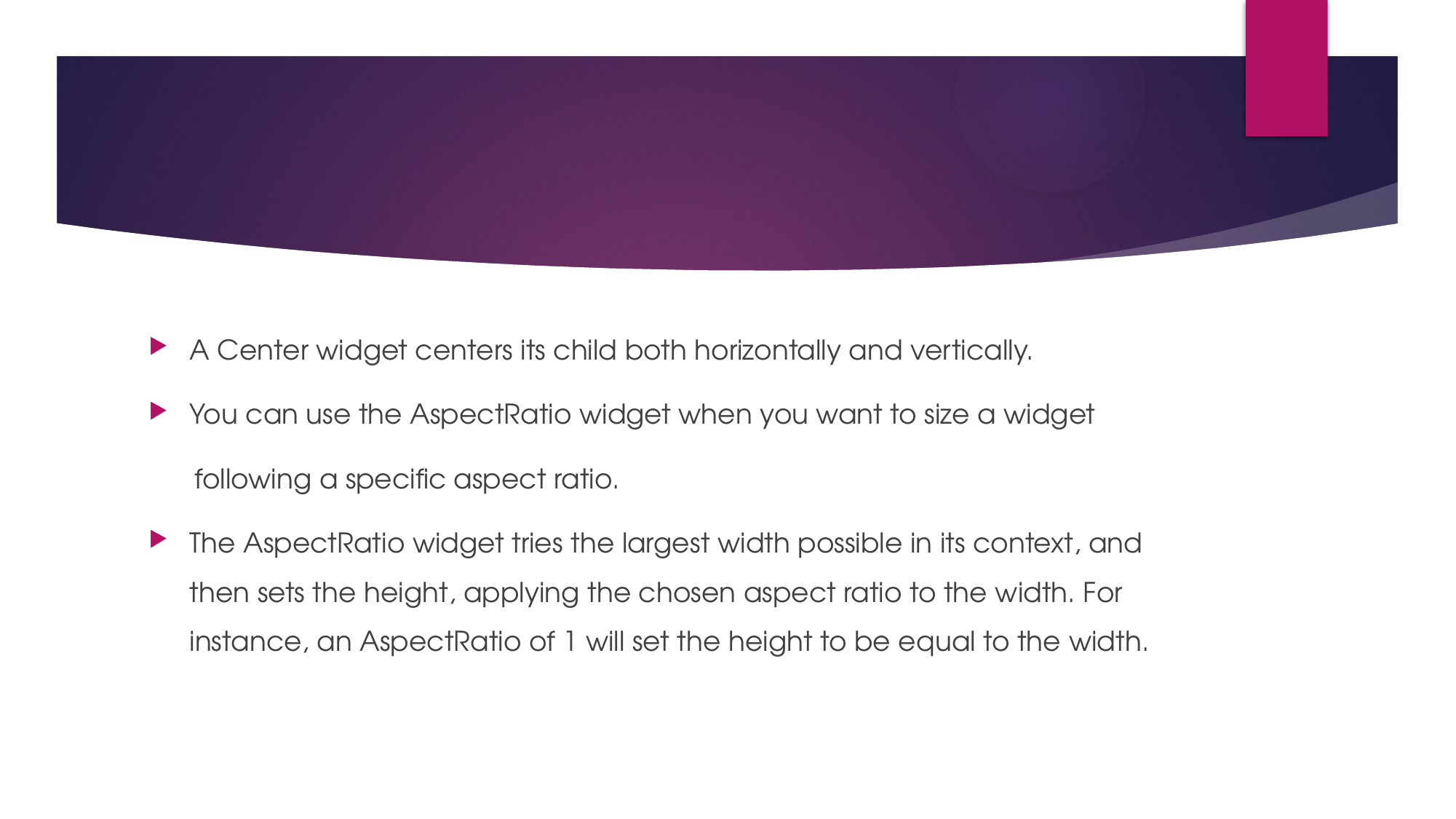

#
A Center widget centers its child both horizontally and vertically.
You can use the AspectRatio widget when you want to size a widget
      following a specific aspect ratio.
The AspectRatio widget tries the largest width possible in its context, and then sets the height, applying the chosen aspect ratio to the width. For instance, an AspectRatio of 1 will set the height to be equal to the width.